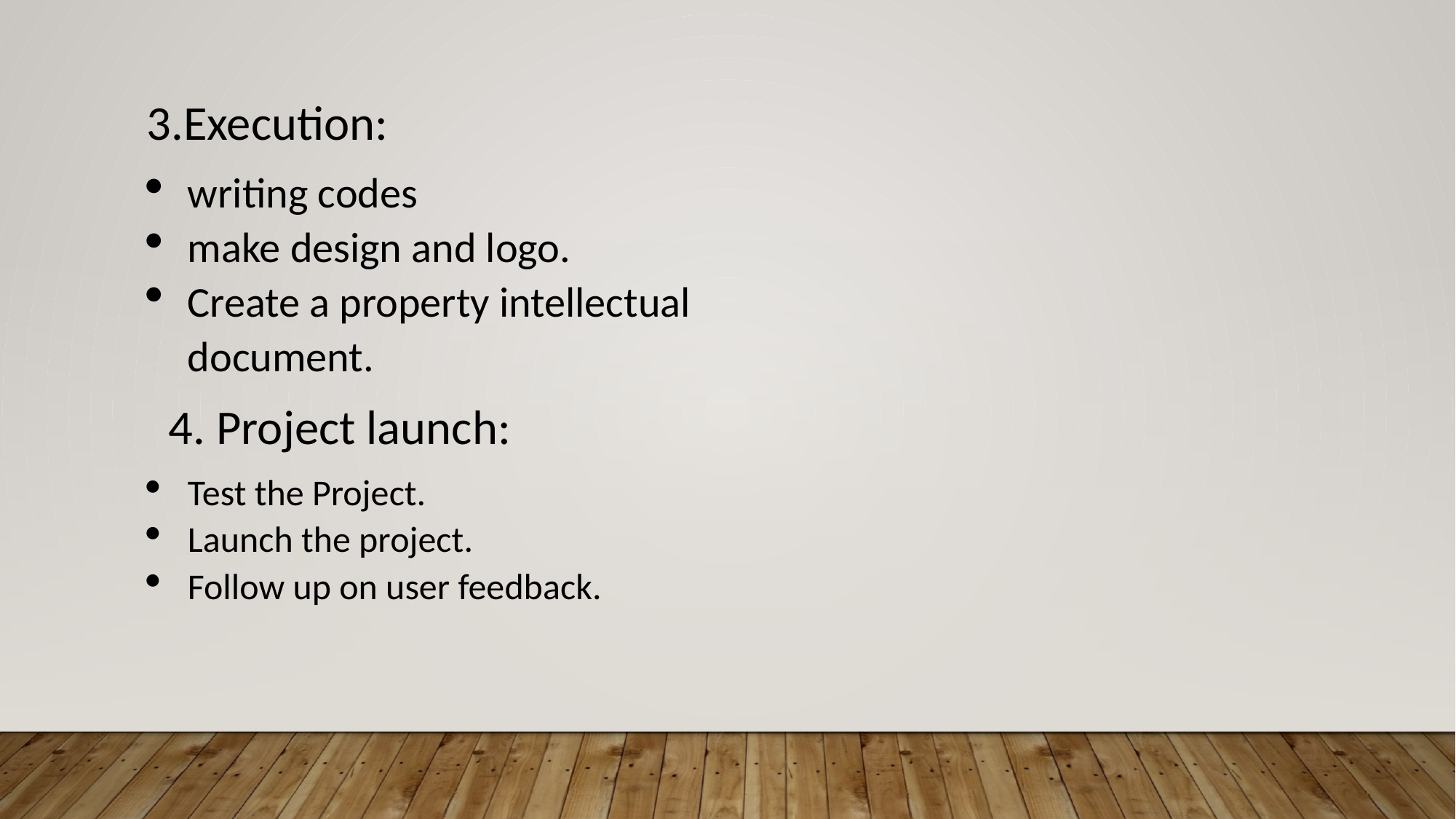

3.Execution:
writing codes
make design and logo.
Create a property intellectual document.
  4. Project launch:
Test the Project.
Launch the project.
Follow up on user feedback.